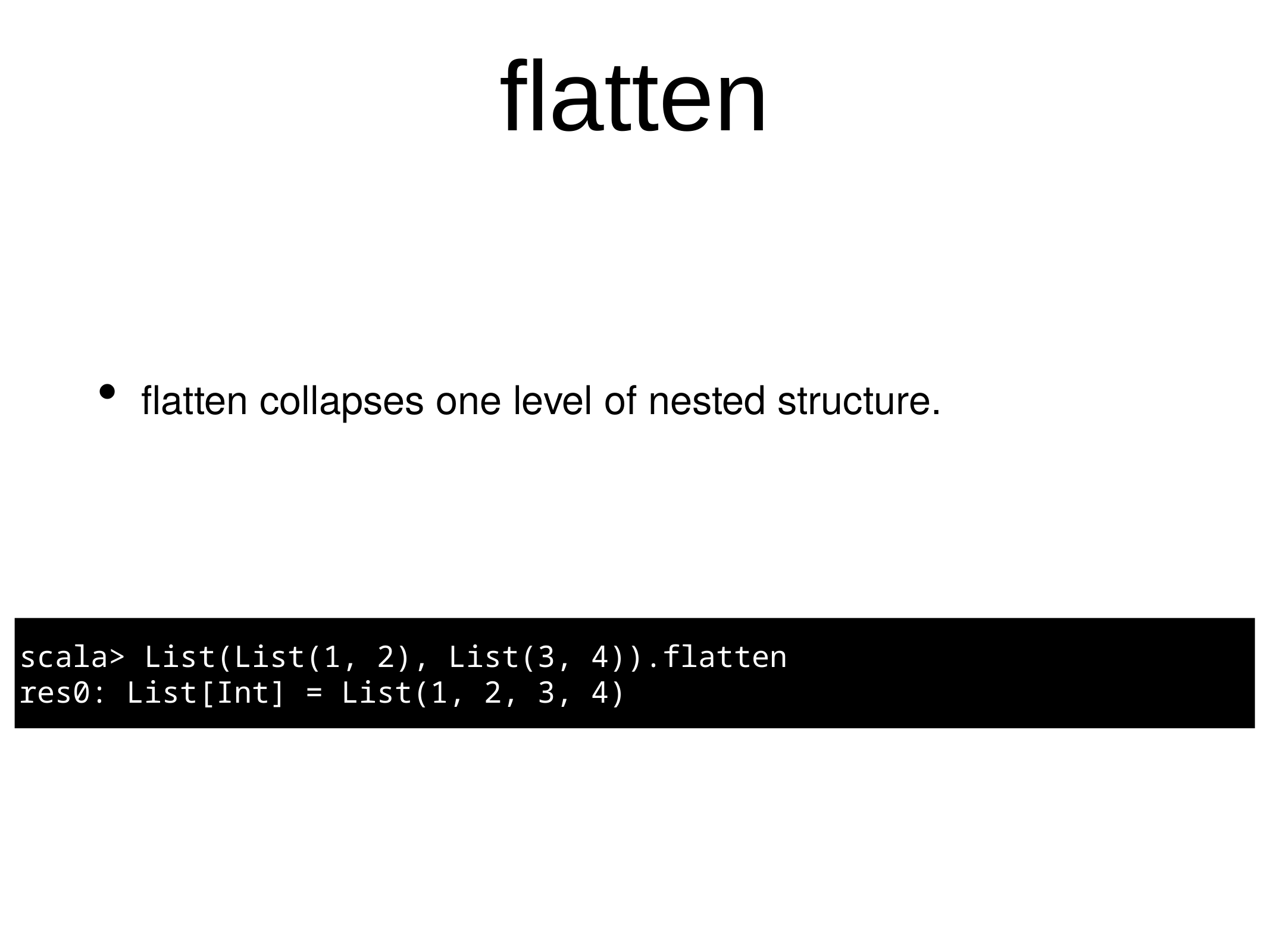

# flatten
flatten collapses one level of nested structure.
scala> List(List(1, 2), List(3, 4)).flatten
res0: List[Int] = List(1, 2, 3, 4)